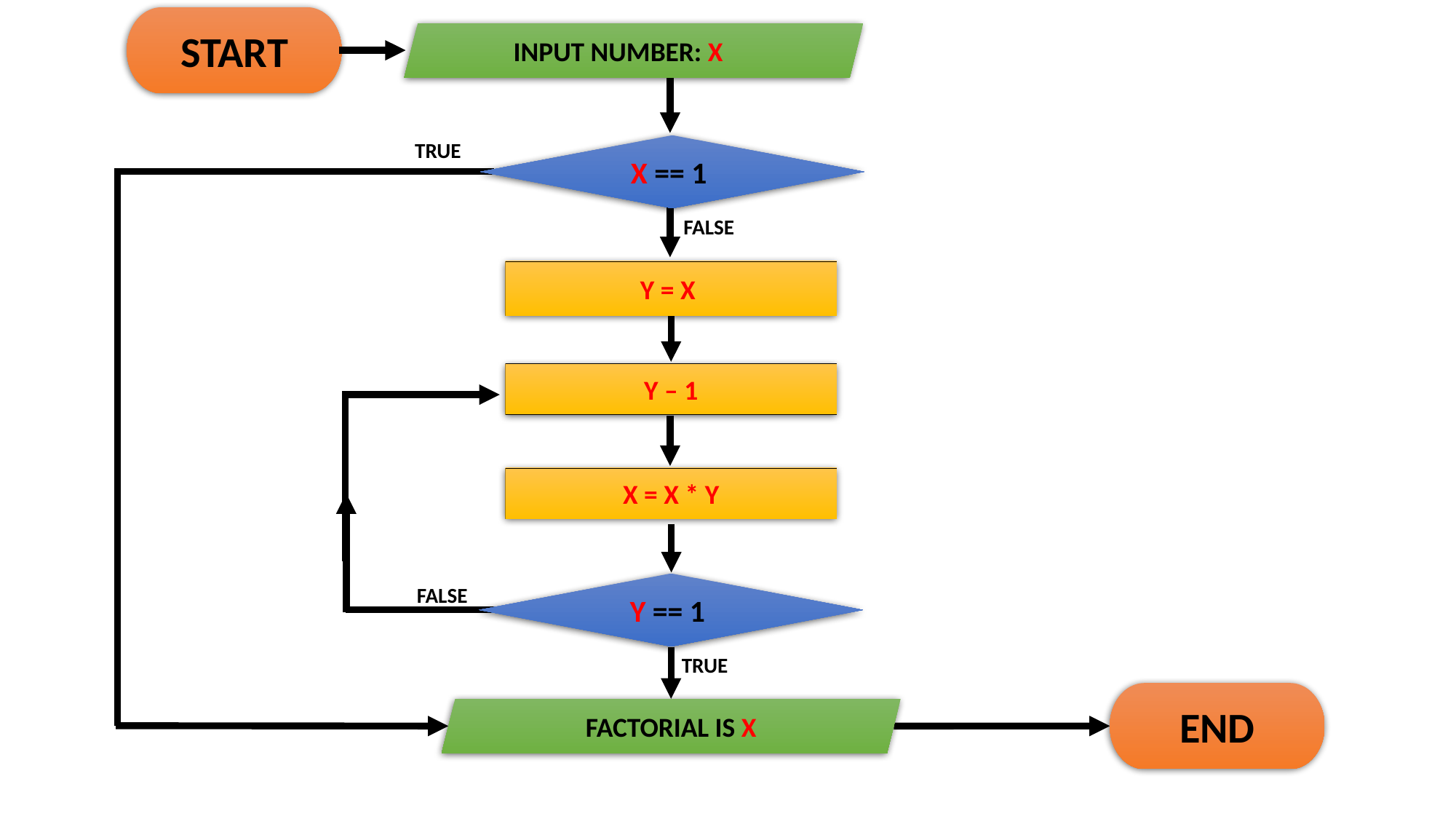

START
INPUT NUMBER: X
TRUE
X == 1
FALSE
Y = X
 Y – 1
 X = X * Y
Y == 1
FALSE
TRUE
END
FACTORIAL IS X